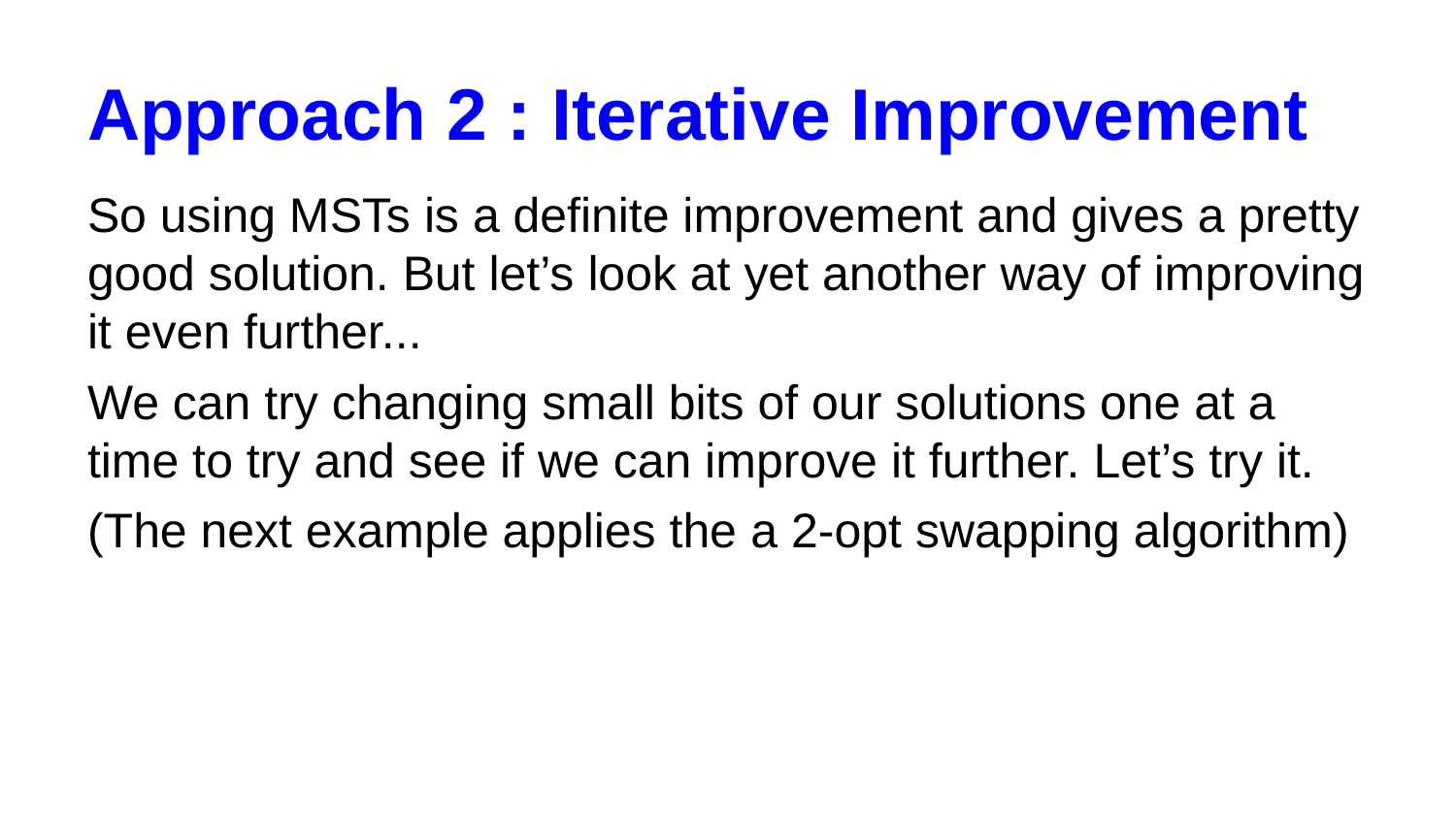

# Approach 2 : Iterative Improvement
So using MSTs is a definite improvement and gives a pretty good solution. But let’s look at yet another way of improving it even further...
We can try changing small bits of our solutions one at a time to try and see if we can improve it further. Let’s try it.
(The next example applies the a 2-opt swapping algorithm)